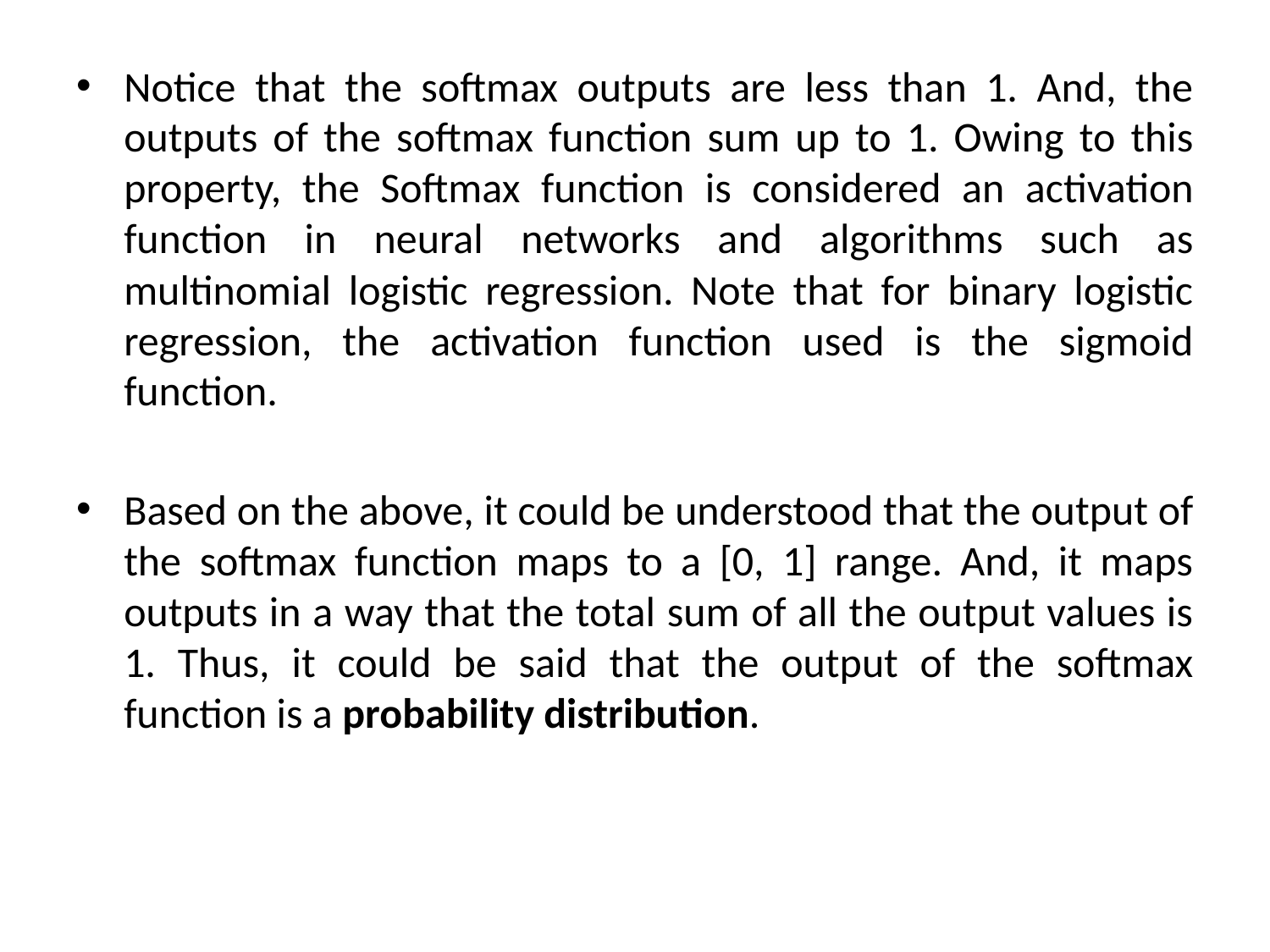

Notice that the softmax outputs are less than 1. And, the outputs of the softmax function sum up to 1. Owing to this property, the Softmax function is considered an activation function in neural networks and algorithms such as multinomial logistic regression. Note that for binary logistic regression, the activation function used is the sigmoid function.

Based on the above, it could be understood that the output of the softmax function maps to a [0, 1] range. And, it maps outputs in a way that the total sum of all the output values is 1. Thus, it could be said that the output of the softmax function is a probability distribution.